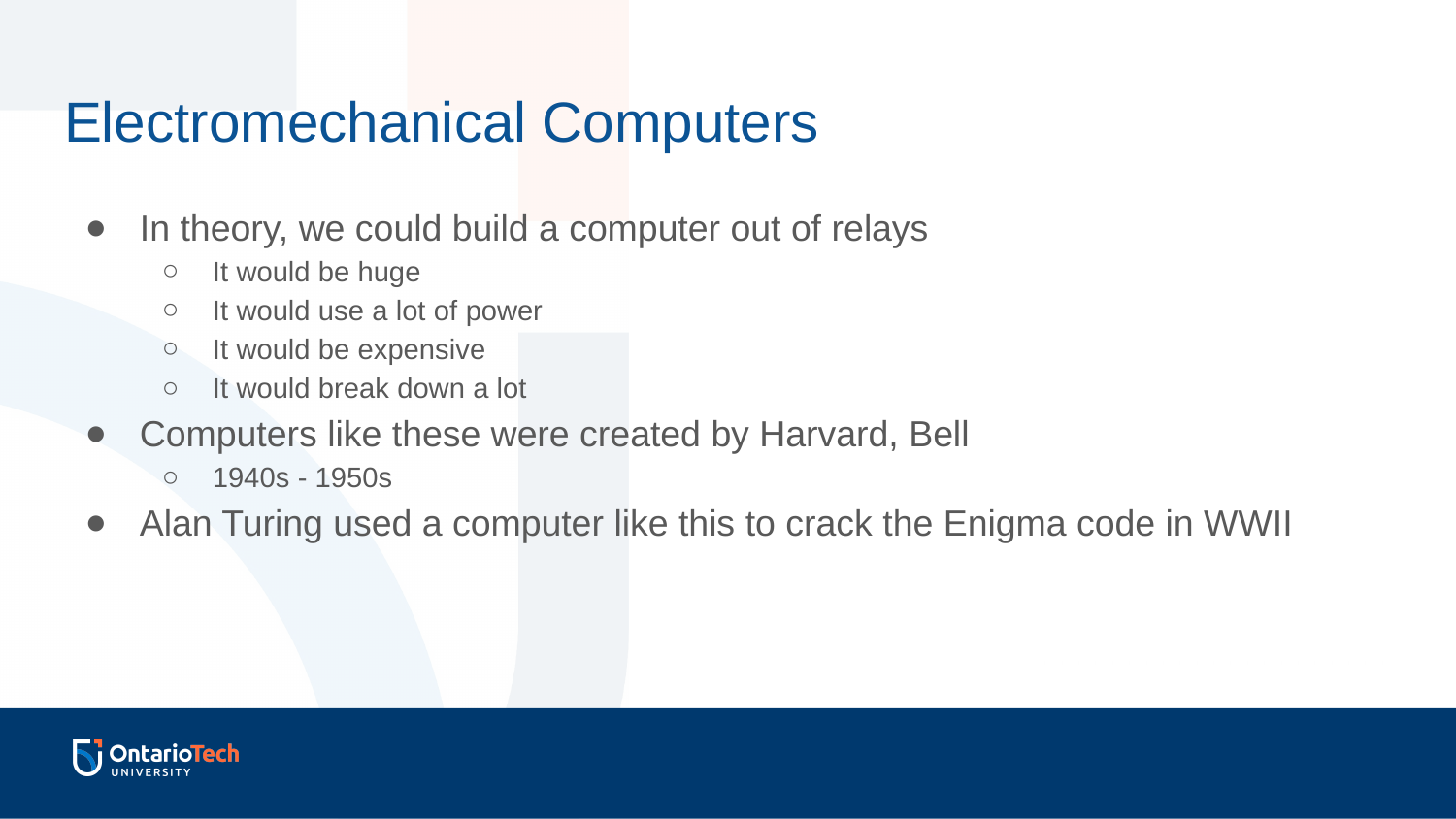

# Electromechanical Computers
In theory, we could build a computer out of relays
It would be huge
It would use a lot of power
It would be expensive
It would break down a lot
Computers like these were created by Harvard, Bell
1940s - 1950s
Alan Turing used a computer like this to crack the Enigma code in WWII